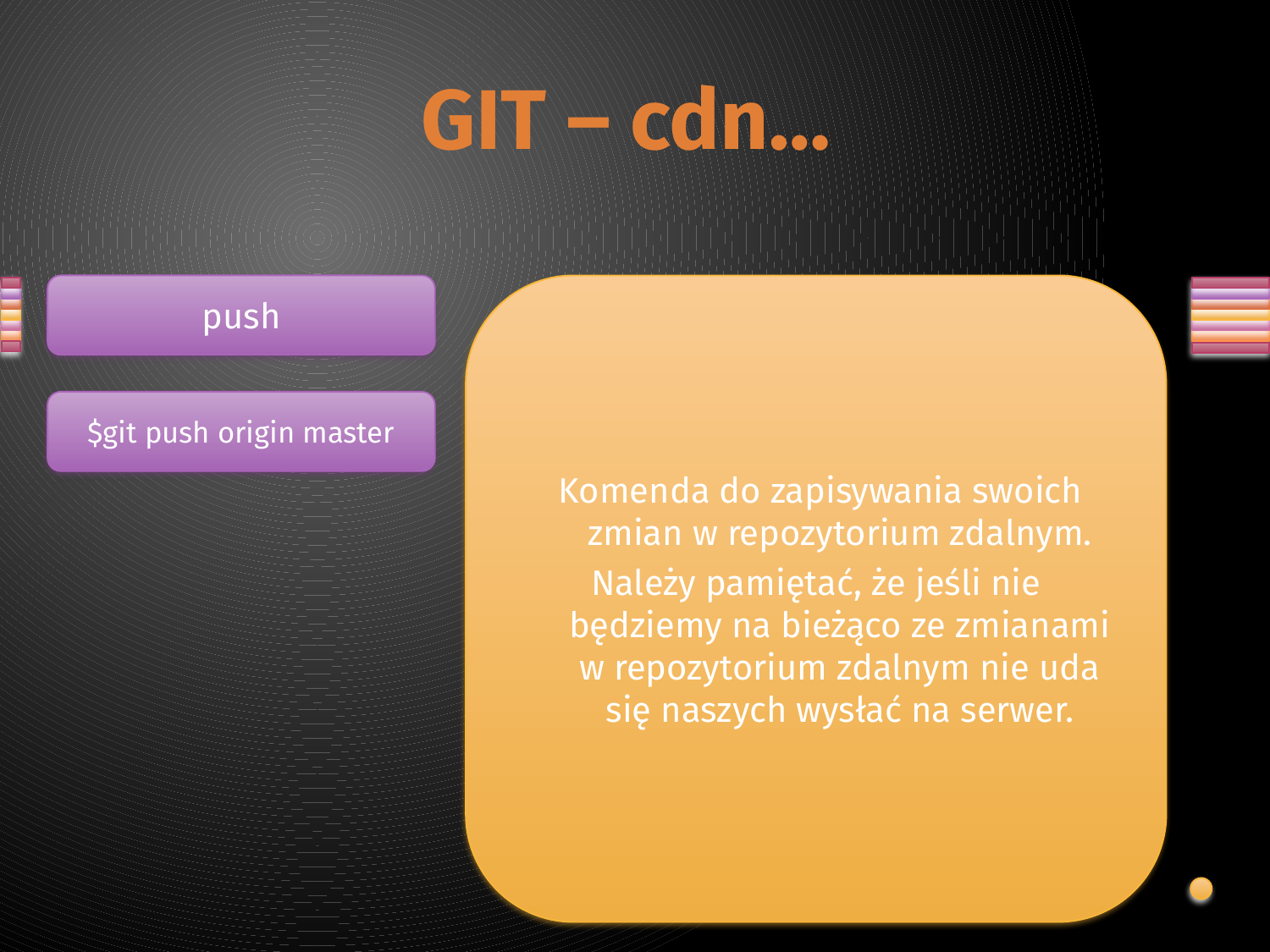

GIT – cdn…
push
 Komenda do zapisywania swoich zmian w repozytorium zdalnym.
Należy pamiętać, że jeśli nie będziemy na bieżąco ze zmianami w repozytorium zdalnym nie uda się naszych wysłać na serwer.
$git push origin master